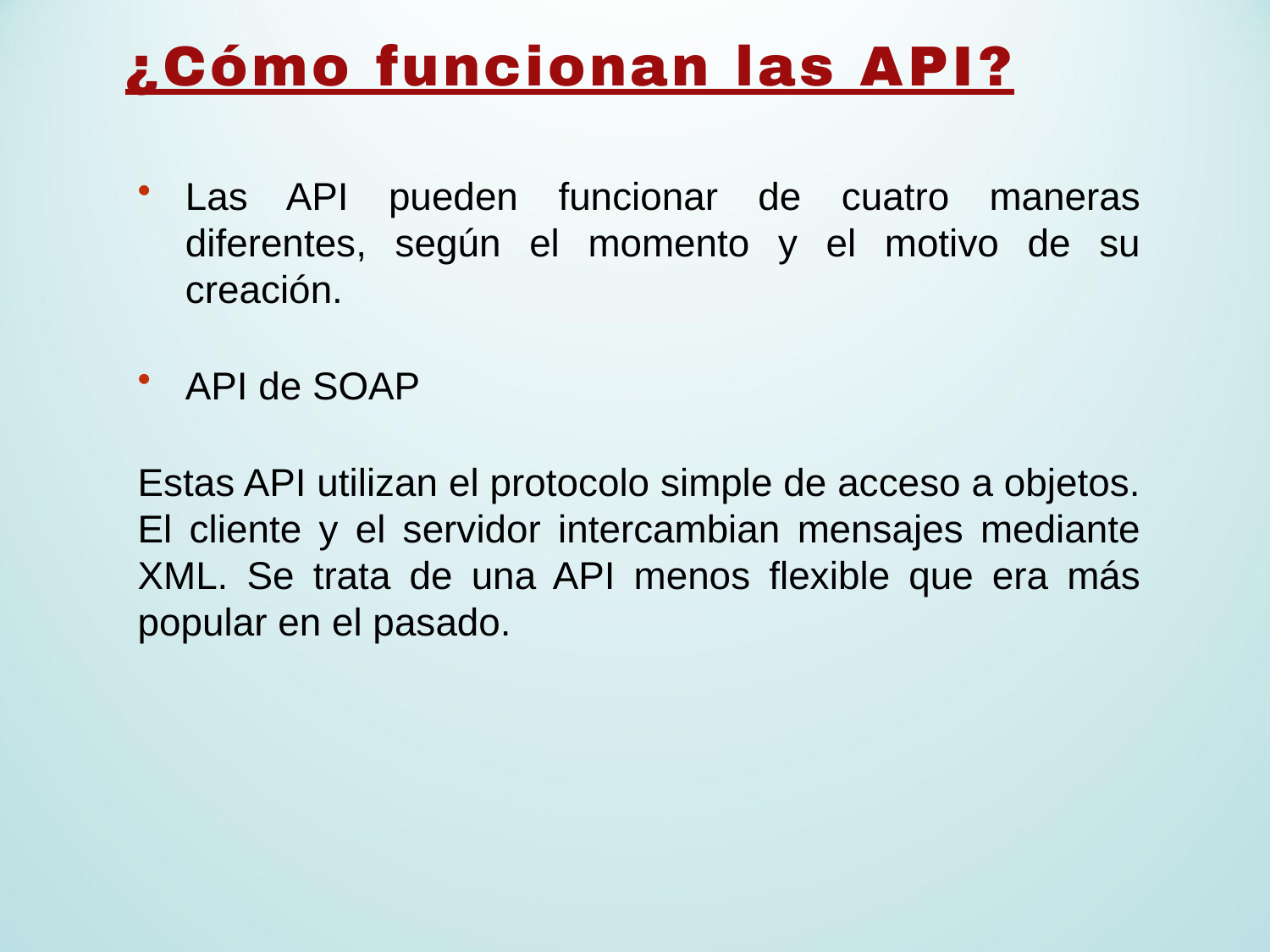

# ¿Cómo funcionan las API?
Las API pueden funcionar de cuatro maneras diferentes, según el momento y el motivo de su creación.

API de SOAP

Estas API utilizan el protocolo simple de acceso a objetos. El cliente y el servidor intercambian mensajes mediante XML. Se trata de una API menos flexible que era más popular en el pasado.